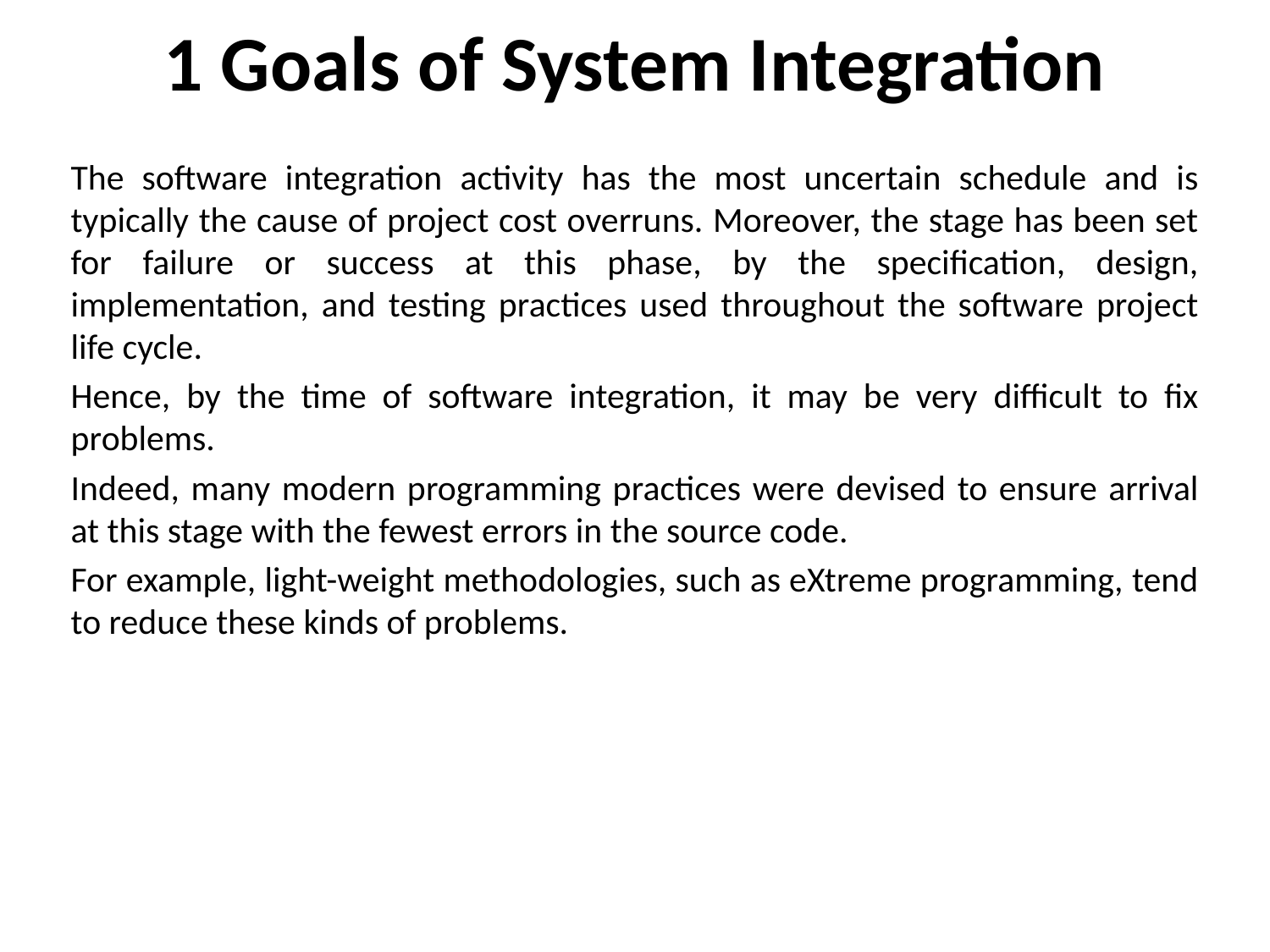

# 1 Goals of System Integration
The software integration activity has the most uncertain schedule and is typically the cause of project cost overruns. Moreover, the stage has been set for failure or success at this phase, by the specification, design, implementation, and testing practices used throughout the software project life cycle.
Hence, by the time of software integration, it may be very difficult to fix problems.
Indeed, many modern programming practices were devised to ensure arrival at this stage with the fewest errors in the source code.
For example, light-weight methodologies, such as eXtreme programming, tend to reduce these kinds of problems.